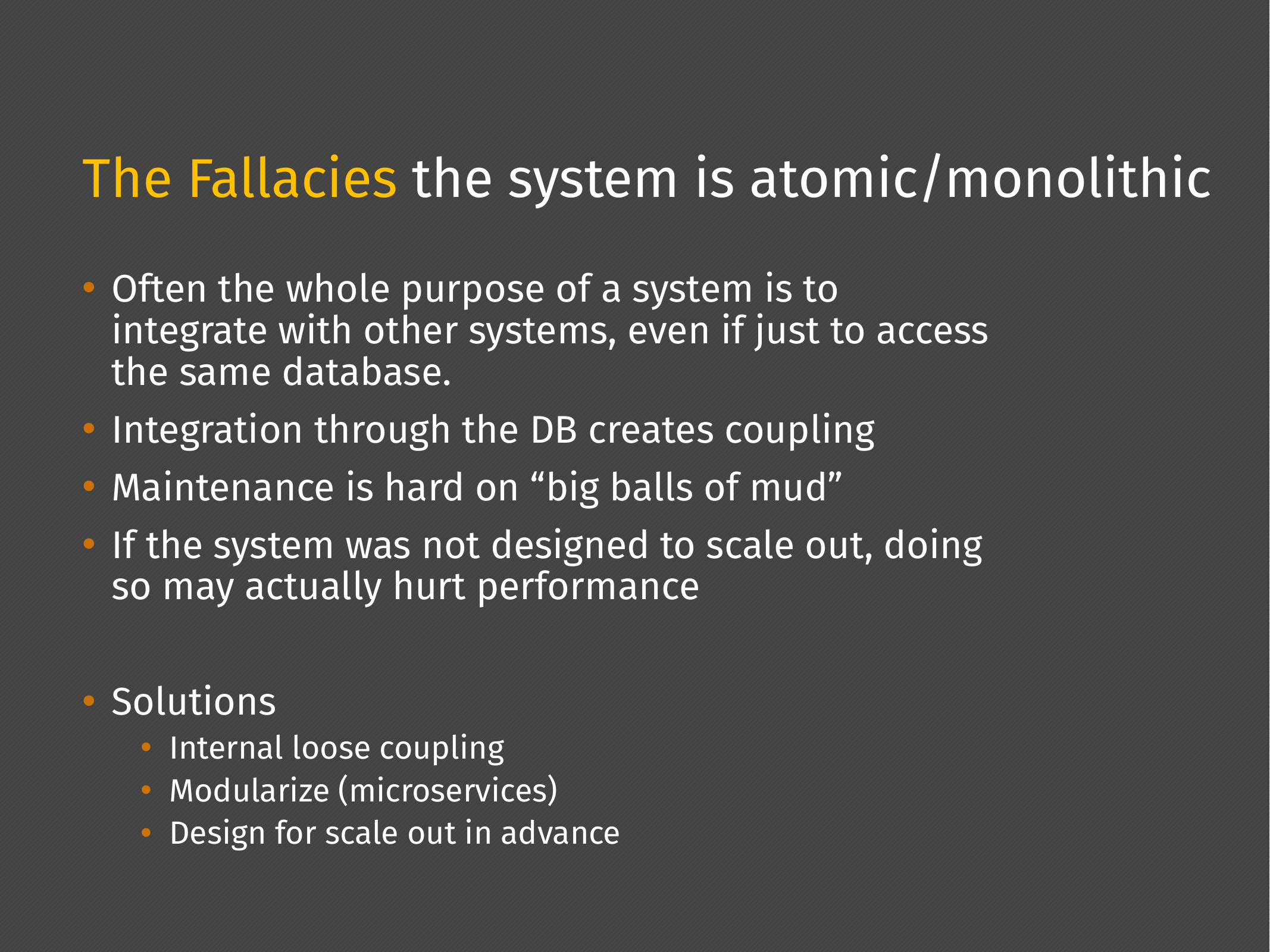

# The Fallacies the system is atomic/monolithic
Often the whole purpose of a system is to integrate with other systems, even if just to access the same database.
Integration through the DB creates coupling
Maintenance is hard on “big balls of mud”
If the system was not designed to scale out, doing so may actually hurt performance

Solutions
Internal loose coupling
Modularize (microservices)
Design for scale out in advance